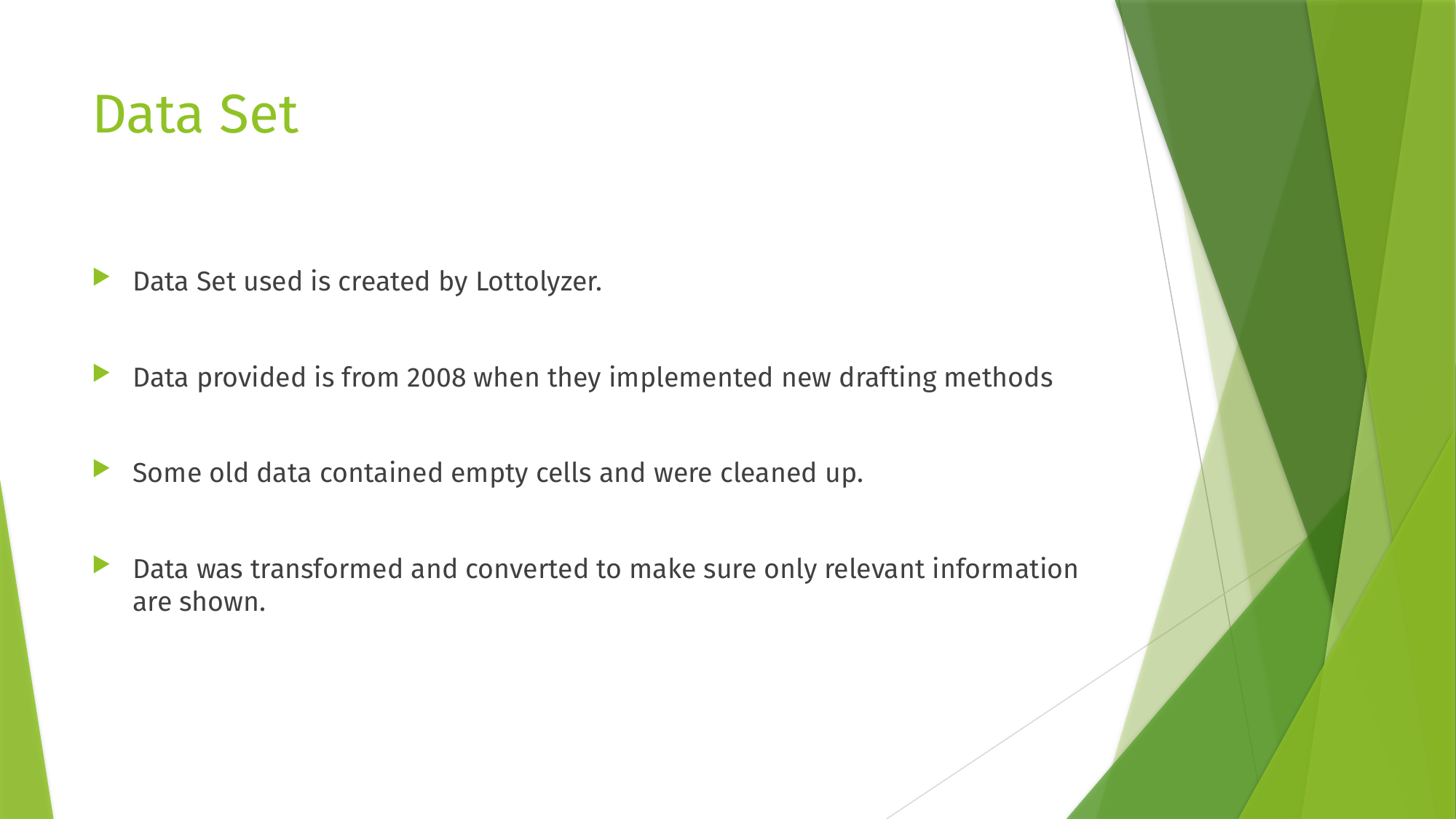

# Data Set
Data Set used is created by Lottolyzer.

Data provided is from 2008 when they implemented new drafting methods

Some old data contained empty cells and were cleaned up.

Data was transformed and converted to make sure only relevant information are shown.